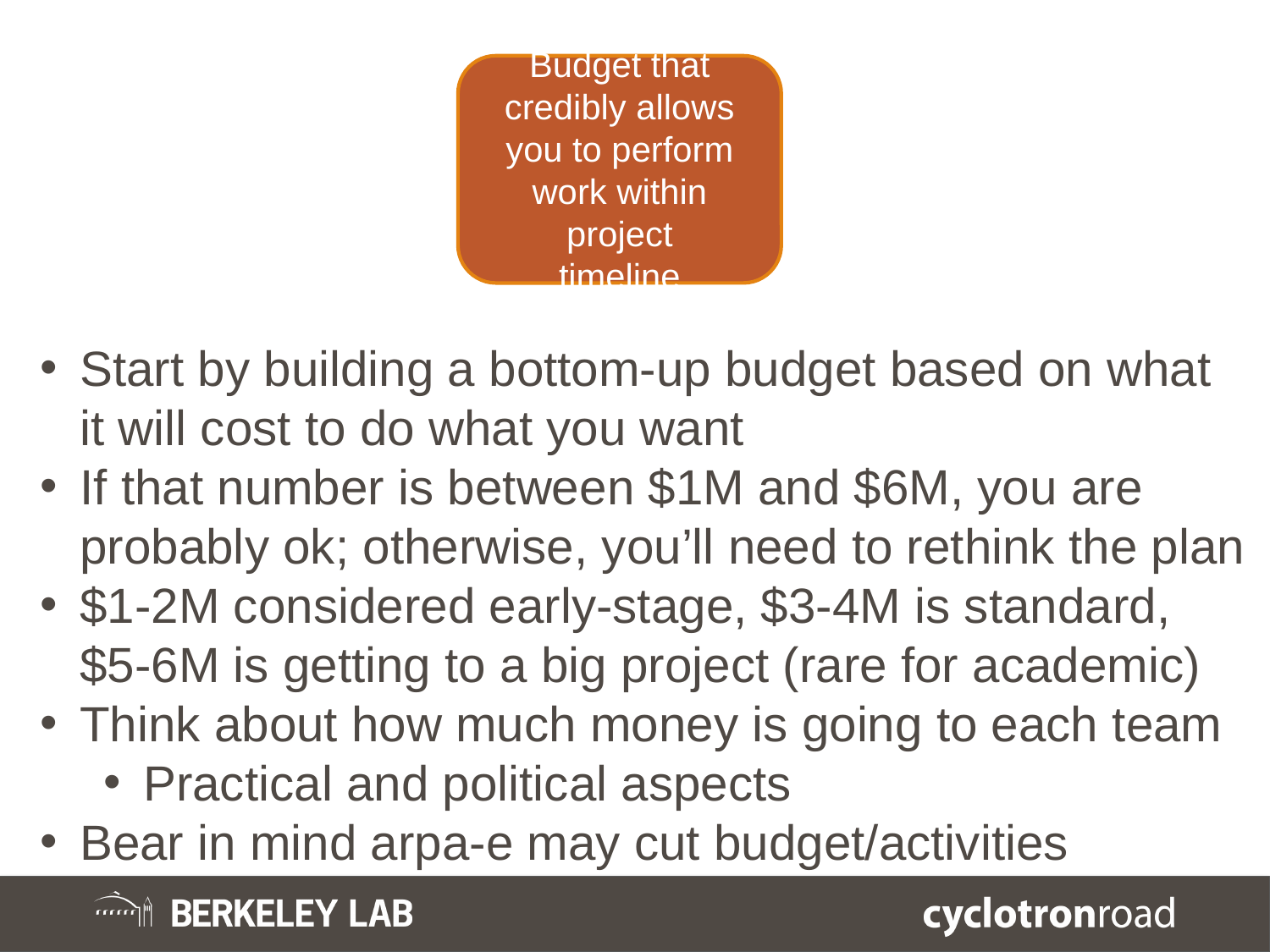

Budget that credibly allows you to perform work within project timeline
Start by building a bottom-up budget based on what it will cost to do what you want
If that number is between $1M and $6M, you are probably ok; otherwise, you’ll need to rethink the plan
$1-2M considered early-stage, $3-4M is standard, $5-6M is getting to a big project (rare for academic)
Think about how much money is going to each team
Practical and political aspects
Bear in mind arpa-e may cut budget/activities